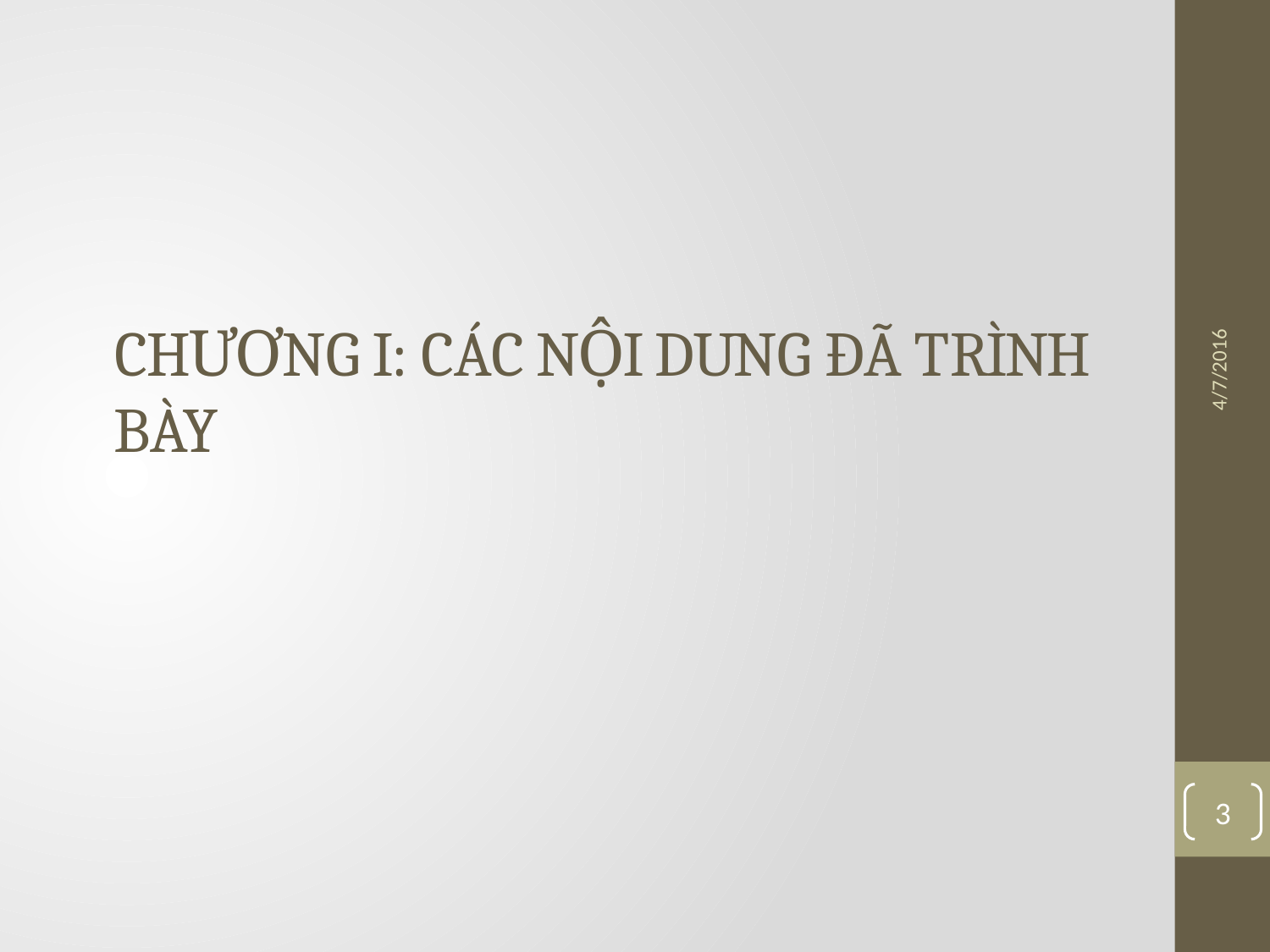

4/7/2016
# Chương I: Các nội dung đã Trình bày

3